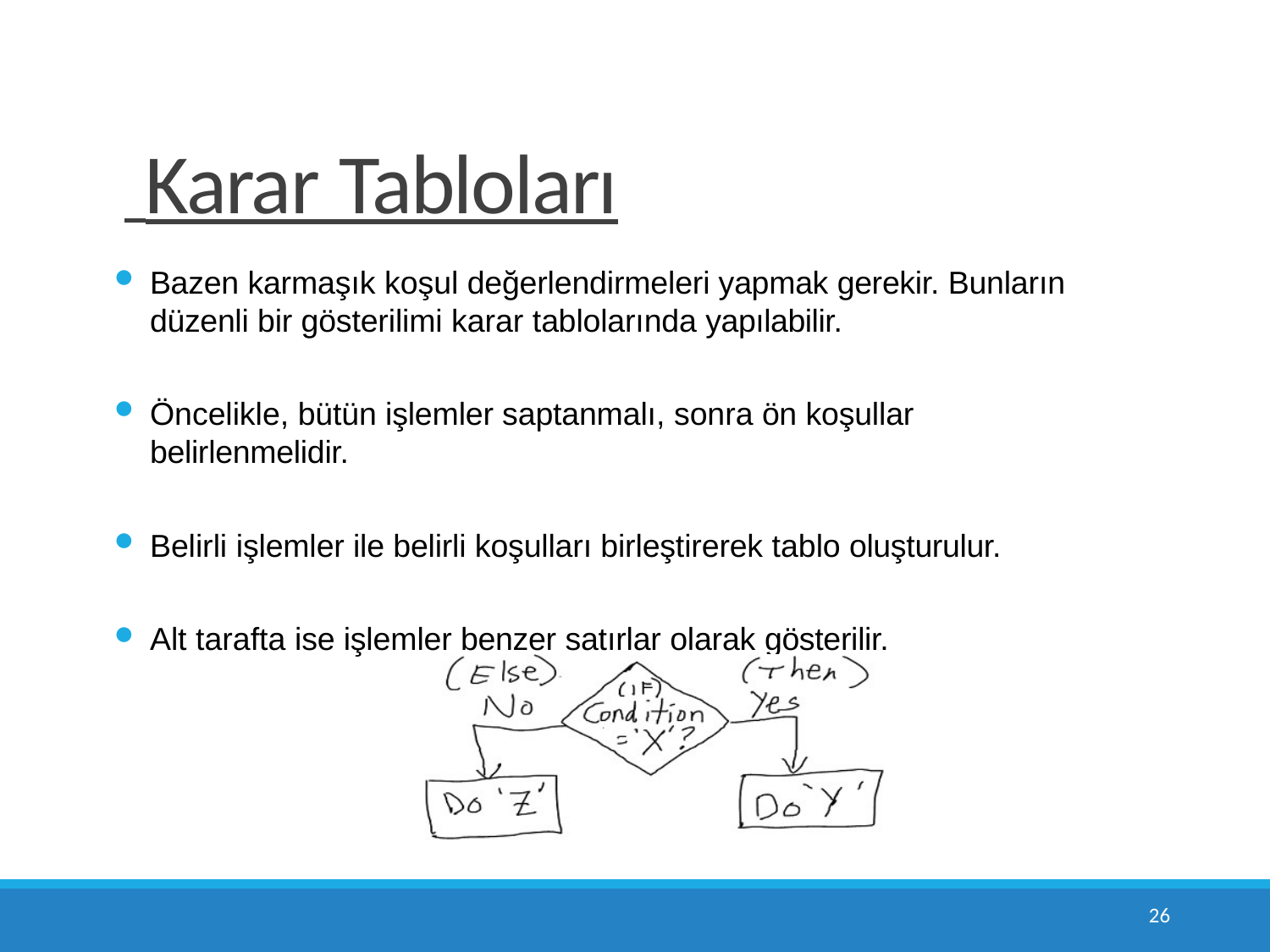

# Karar Tabloları
Bazen karmaşık koşul değerlendirmeleri yapmak gerekir. Bunların  düzenli bir gösterilimi karar tablolarında yapılabilir.

Öncelikle, bütün işlemler saptanmalı, sonra ön koşullar belirlenmelidir.

Belirli işlemler ile belirli koşulları birleştirerek tablo oluşturulur.

Alt tarafta ise işlemler benzer satırlar olarak gösterilir.

26